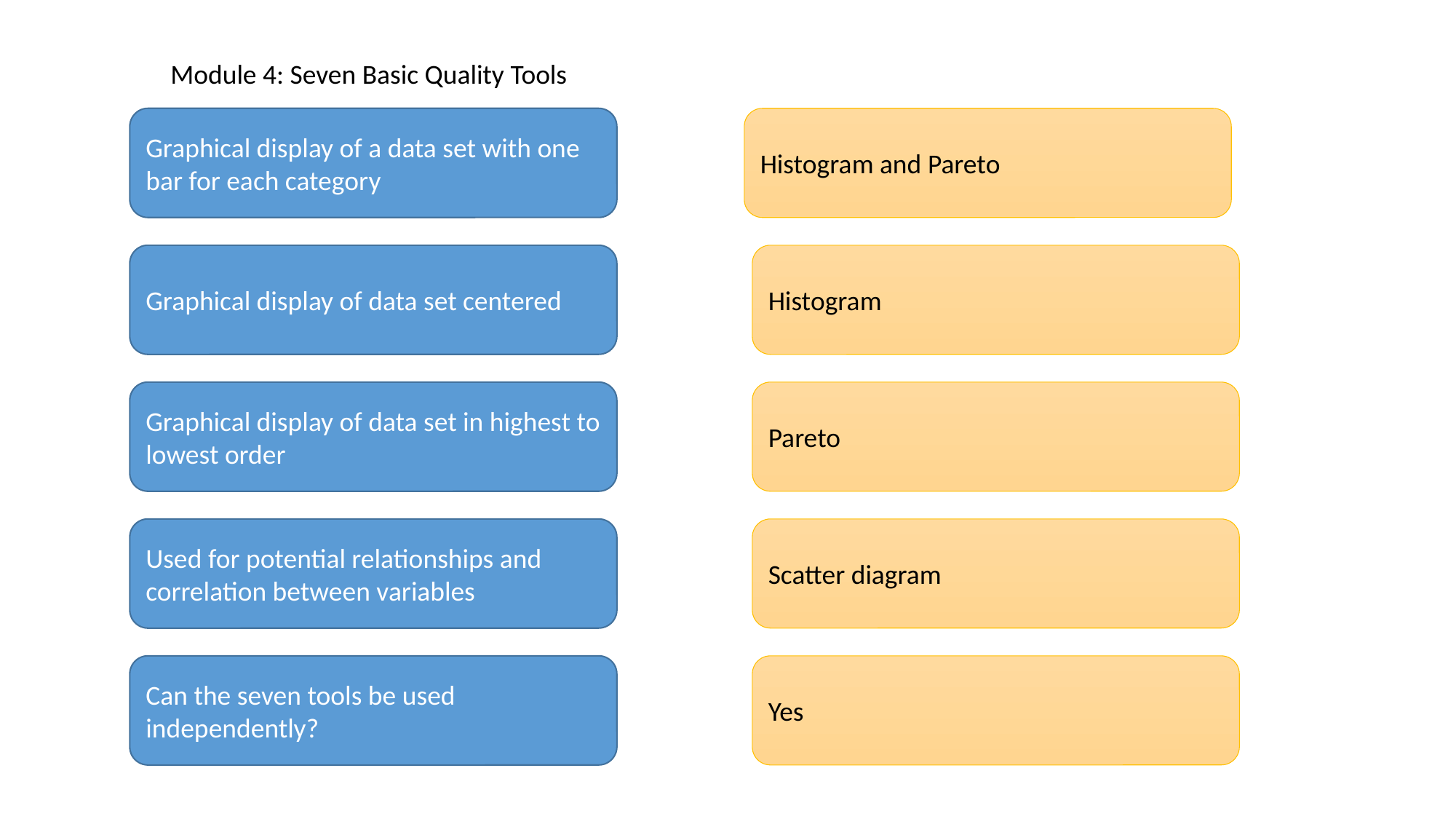

Module 4: Seven Basic Quality Tools
Graphical display of a data set with one bar for each category
Histogram and Pareto
Graphical display of data set centered
Histogram
Graphical display of data set in highest to lowest order
Pareto
Used for potential relationships and correlation between variables
Scatter diagram
Can the seven tools be used independently?
Yes